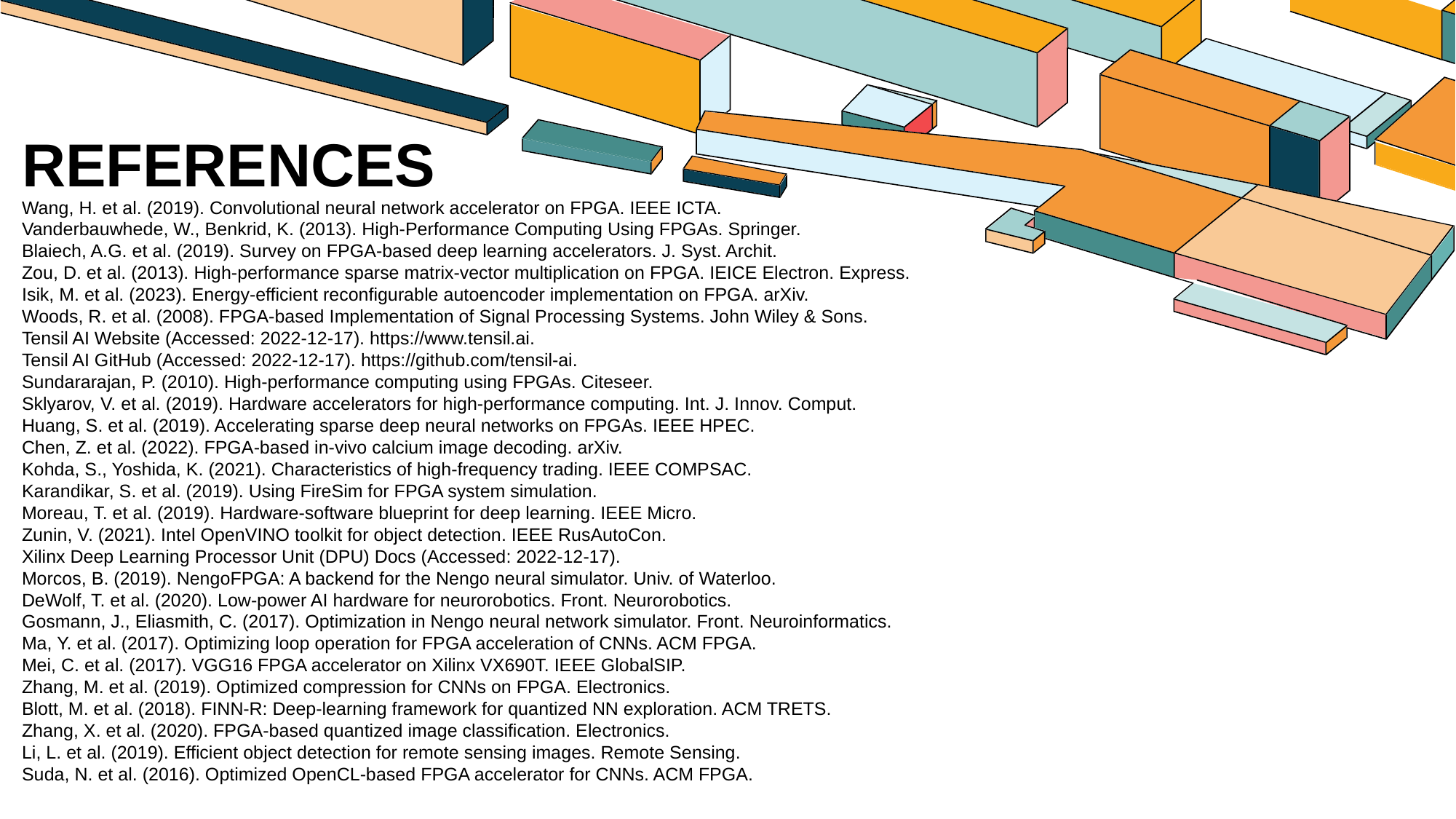

# References
Wang, H. et al. (2019). Convolutional neural network accelerator on FPGA. IEEE ICTA.
Vanderbauwhede, W., Benkrid, K. (2013). High-Performance Computing Using FPGAs. Springer.
Blaiech, A.G. et al. (2019). Survey on FPGA-based deep learning accelerators. J. Syst. Archit.
Zou, D. et al. (2013). High-performance sparse matrix-vector multiplication on FPGA. IEICE Electron. Express.
Isik, M. et al. (2023). Energy-efficient reconfigurable autoencoder implementation on FPGA. arXiv.
Woods, R. et al. (2008). FPGA-based Implementation of Signal Processing Systems. John Wiley & Sons.
Tensil AI Website (Accessed: 2022-12-17). https://www.tensil.ai.
Tensil AI GitHub (Accessed: 2022-12-17). https://github.com/tensil-ai.
Sundararajan, P. (2010). High-performance computing using FPGAs. Citeseer.
Sklyarov, V. et al. (2019). Hardware accelerators for high-performance computing. Int. J. Innov. Comput.
Huang, S. et al. (2019). Accelerating sparse deep neural networks on FPGAs. IEEE HPEC.
Chen, Z. et al. (2022). FPGA-based in-vivo calcium image decoding. arXiv.
Kohda, S., Yoshida, K. (2021). Characteristics of high-frequency trading. IEEE COMPSAC.
Karandikar, S. et al. (2019). Using FireSim for FPGA system simulation.
Moreau, T. et al. (2019). Hardware-software blueprint for deep learning. IEEE Micro.
Zunin, V. (2021). Intel OpenVINO toolkit for object detection. IEEE RusAutoCon.
Xilinx Deep Learning Processor Unit (DPU) Docs (Accessed: 2022-12-17).
Morcos, B. (2019). NengoFPGA: A backend for the Nengo neural simulator. Univ. of Waterloo.
DeWolf, T. et al. (2020). Low-power AI hardware for neurorobotics. Front. Neurorobotics.
Gosmann, J., Eliasmith, C. (2017). Optimization in Nengo neural network simulator. Front. Neuroinformatics.
Ma, Y. et al. (2017). Optimizing loop operation for FPGA acceleration of CNNs. ACM FPGA.
Mei, C. et al. (2017). VGG16 FPGA accelerator on Xilinx VX690T. IEEE GlobalSIP.
Zhang, M. et al. (2019). Optimized compression for CNNs on FPGA. Electronics.
Blott, M. et al. (2018). FINN-R: Deep-learning framework for quantized NN exploration. ACM TRETS.
Zhang, X. et al. (2020). FPGA-based quantized image classification. Electronics.
Li, L. et al. (2019). Efficient object detection for remote sensing images. Remote Sensing.
Suda, N. et al. (2016). Optimized OpenCL-based FPGA accelerator for CNNs. ACM FPGA.